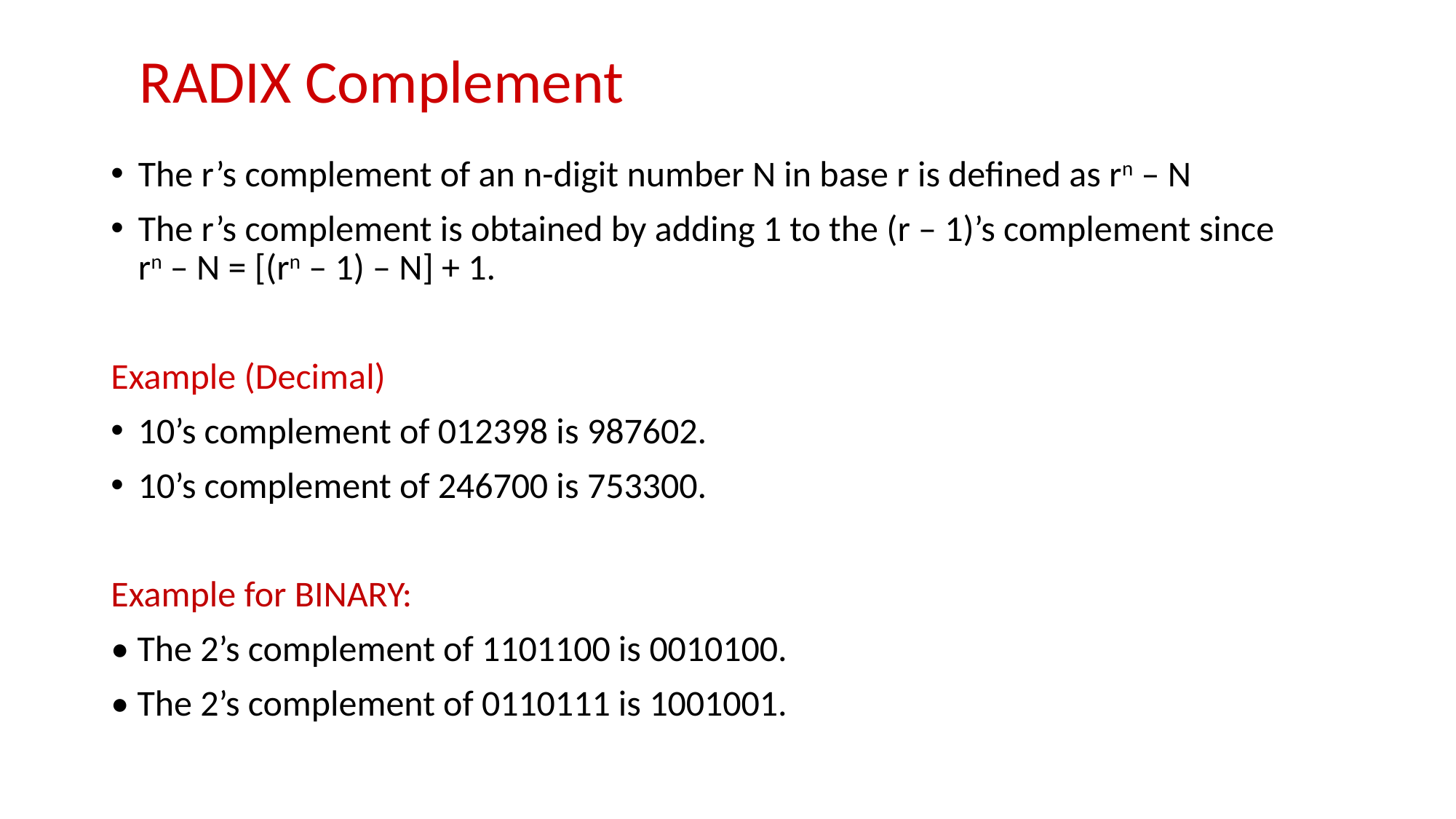

RADIX Complement
The r’s complement of an n-digit number N in base r is defined as rn – N
The r’s complement is obtained by adding 1 to the (r – 1)’s complement since rn – N = [(rn – 1) – N] + 1.

Example (Decimal)
10’s complement of 012398 is 987602.
10’s complement of 246700 is 753300.

Example for BINARY:
• The 2’s complement of 1101100 is 0010100.
• The 2’s complement of 0110111 is 1001001.